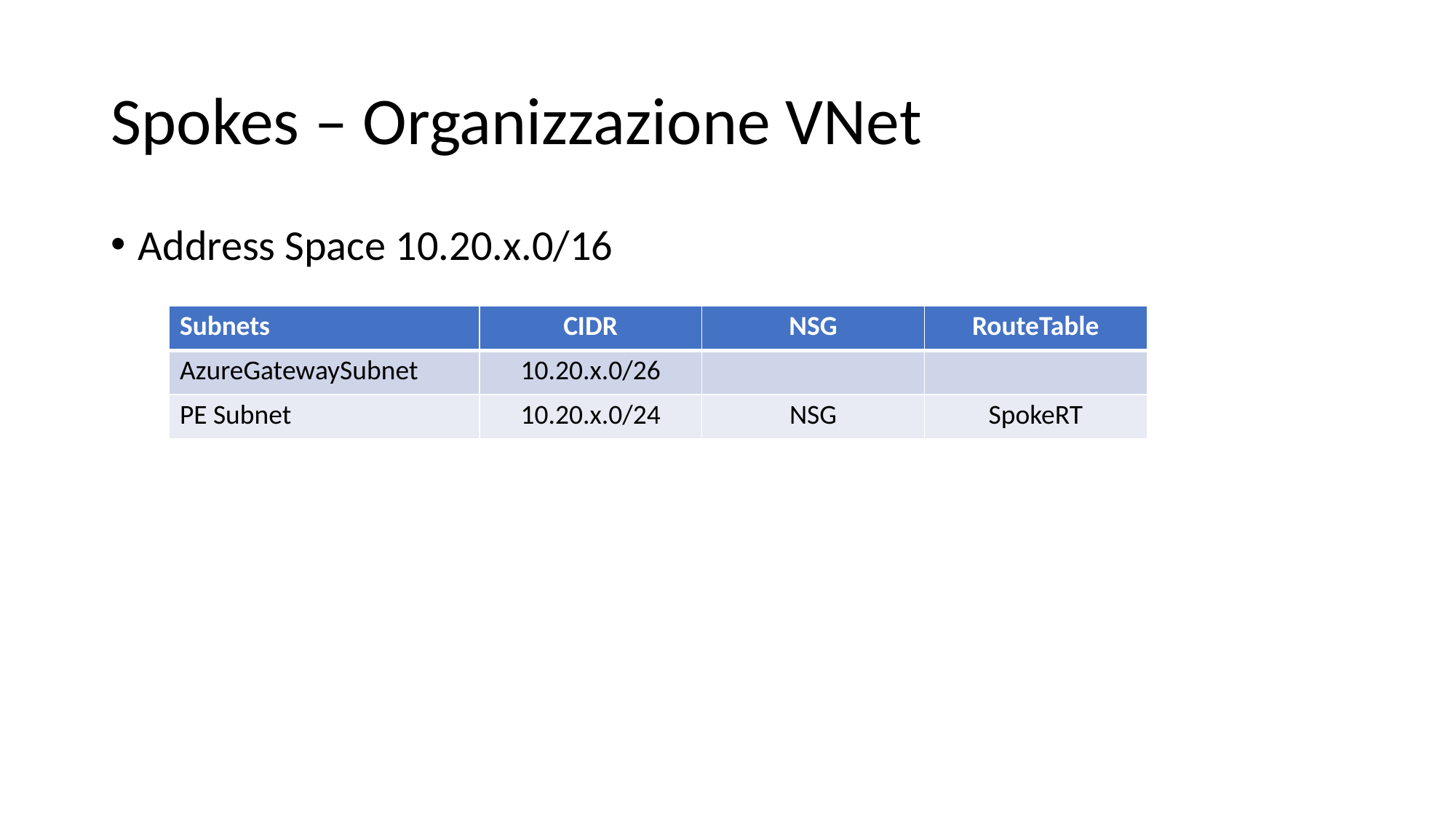

# Spokes – Organizzazione VNet
Address Space 10.20.x.0/16

| Subnets | CIDR | NSG | RouteTable |
| --- | --- | --- | --- |
| AzureGatewaySubnet | 10.20.x.0/26 |  |  |
| PE Subnet | 10.20.x.0/24 | NSG | SpokeRT |